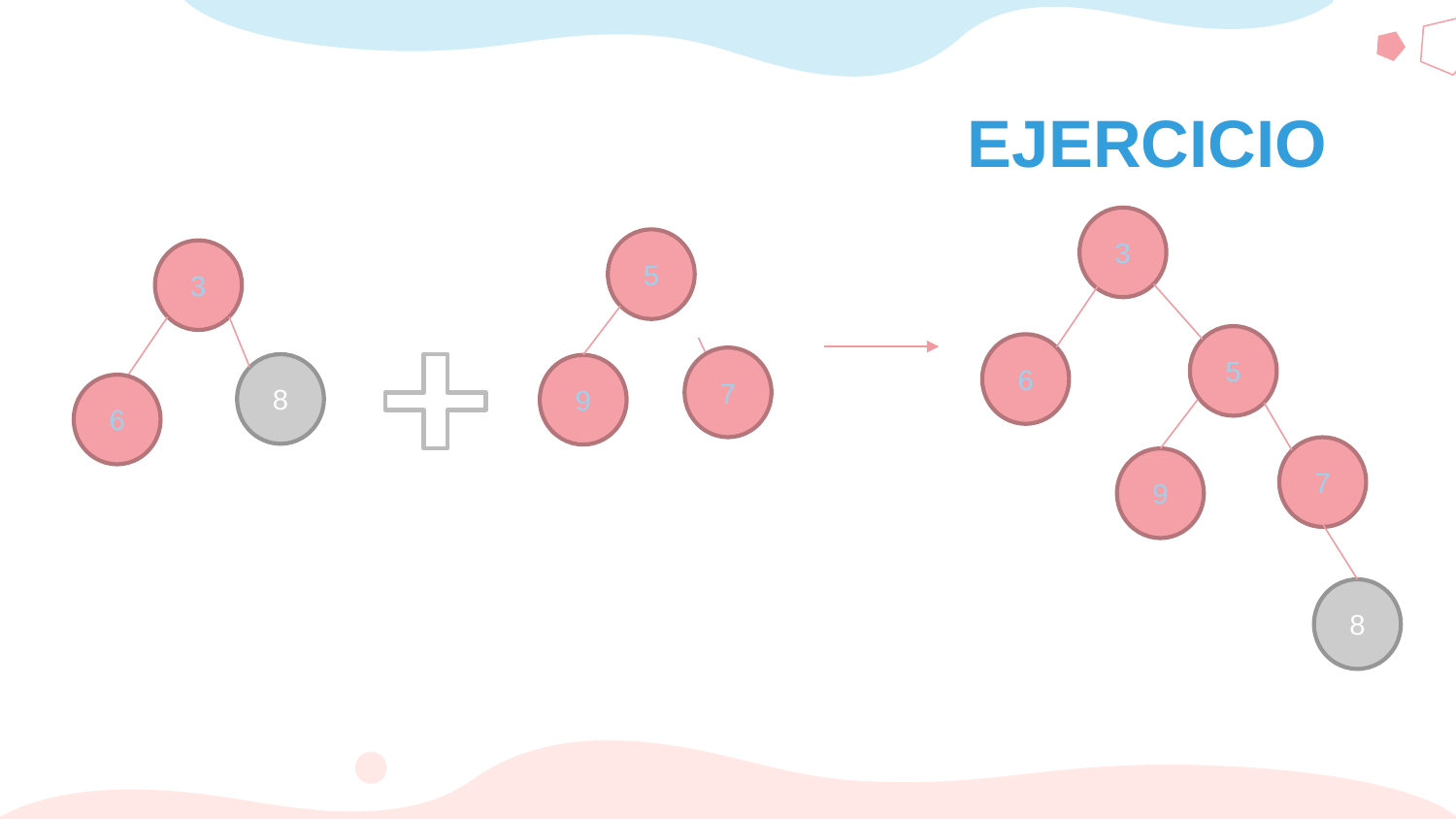

# EJERCICIO
3
5
3
5
6
7
8

9
6
7
9
8